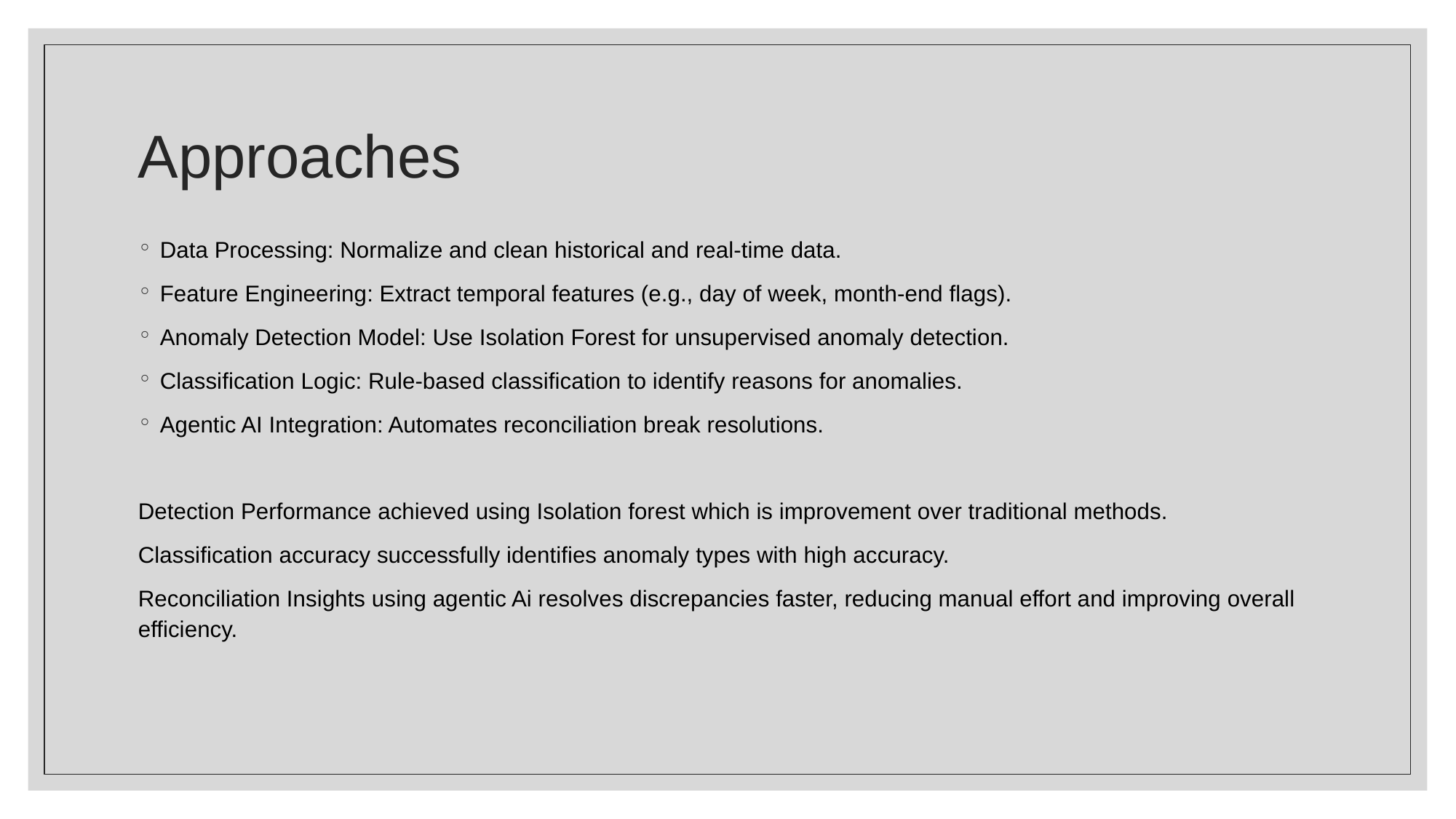

# Approaches

Data Processing: Normalize and clean historical and real-time data.
Feature Engineering: Extract temporal features (e.g., day of week, month-end flags).
Anomaly Detection Model: Use Isolation Forest for unsupervised anomaly detection.
Classification Logic: Rule-based classification to identify reasons for anomalies.
Agentic AI Integration: Automates reconciliation break resolutions.

Detection Performance achieved using Isolation forest which is improvement over traditional methods.
Classification accuracy successfully identifies anomaly types with high accuracy.
Reconciliation Insights using agentic Ai resolves discrepancies faster, reducing manual effort and improving overall efficiency.